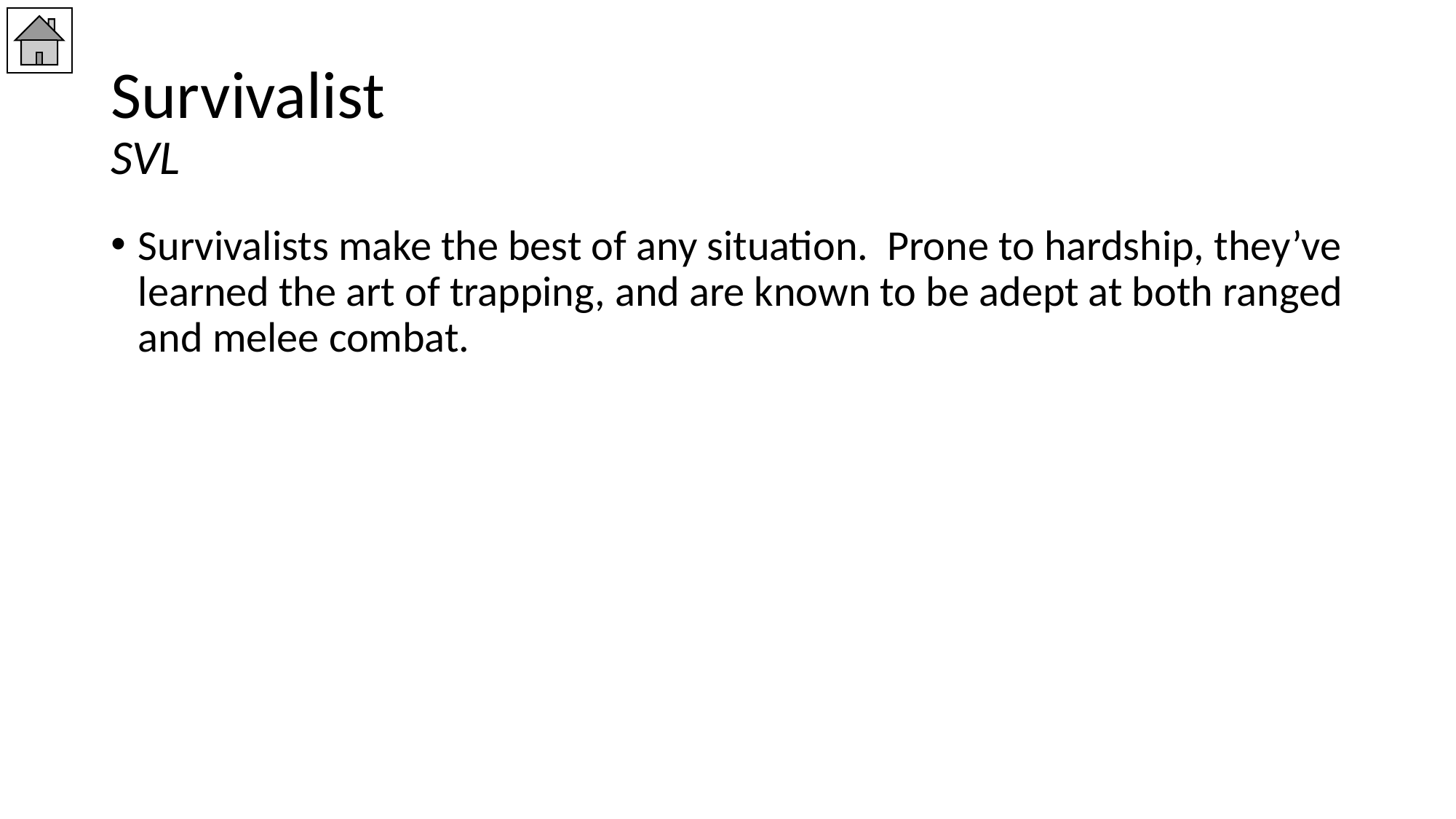

# Survivalist SVL
Survivalists make the best of any situation.  Prone to hardship, they’ve learned the art of trapping, and are known to be adept at both ranged and melee combat.